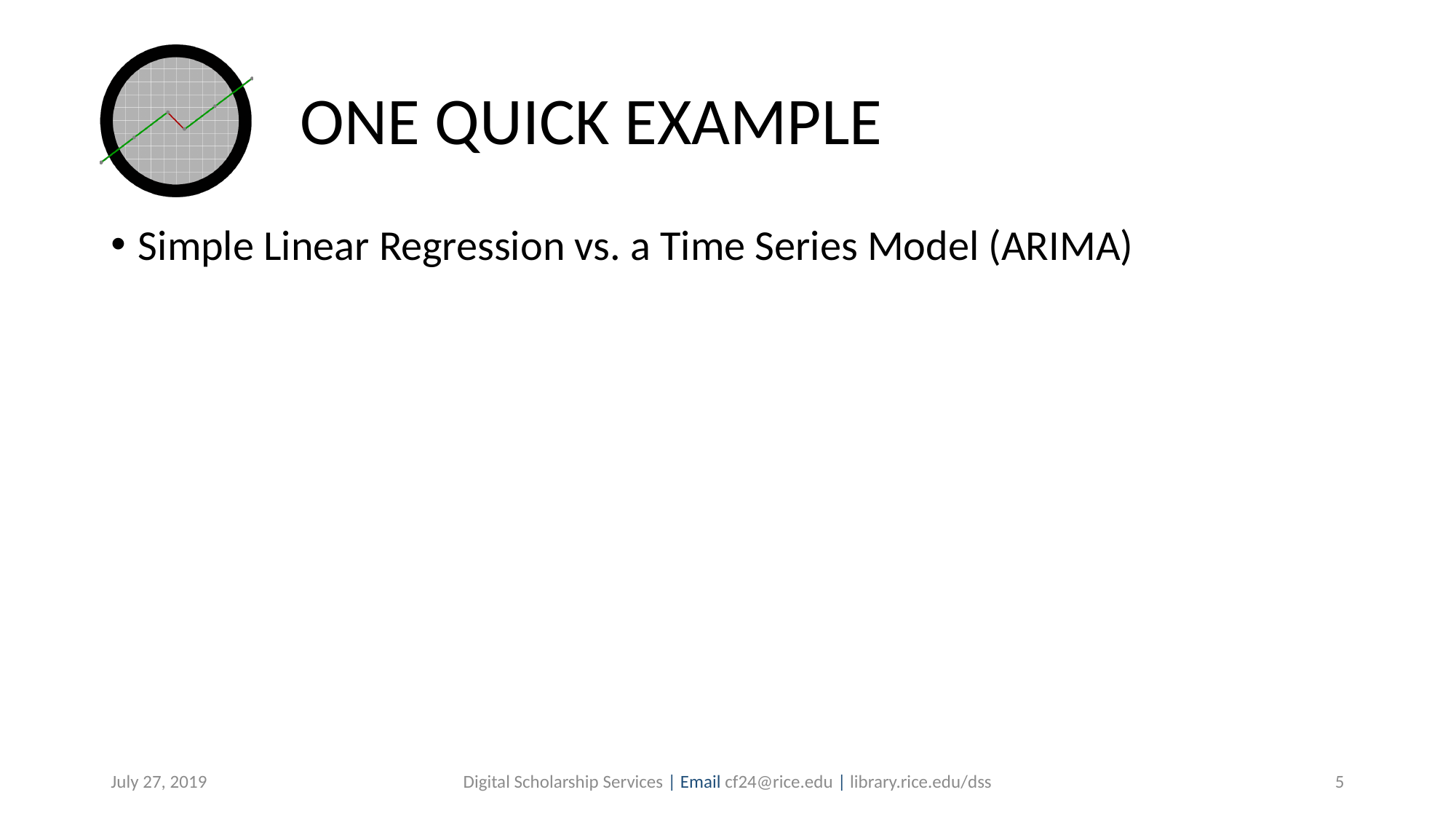

# ONE QUICK EXAMPLE
Simple Linear Regression vs. a Time Series Model (ARIMA)
July 27, 2019
Digital Scholarship Services | Email cf24@rice.edu | library.rice.edu/dss
5